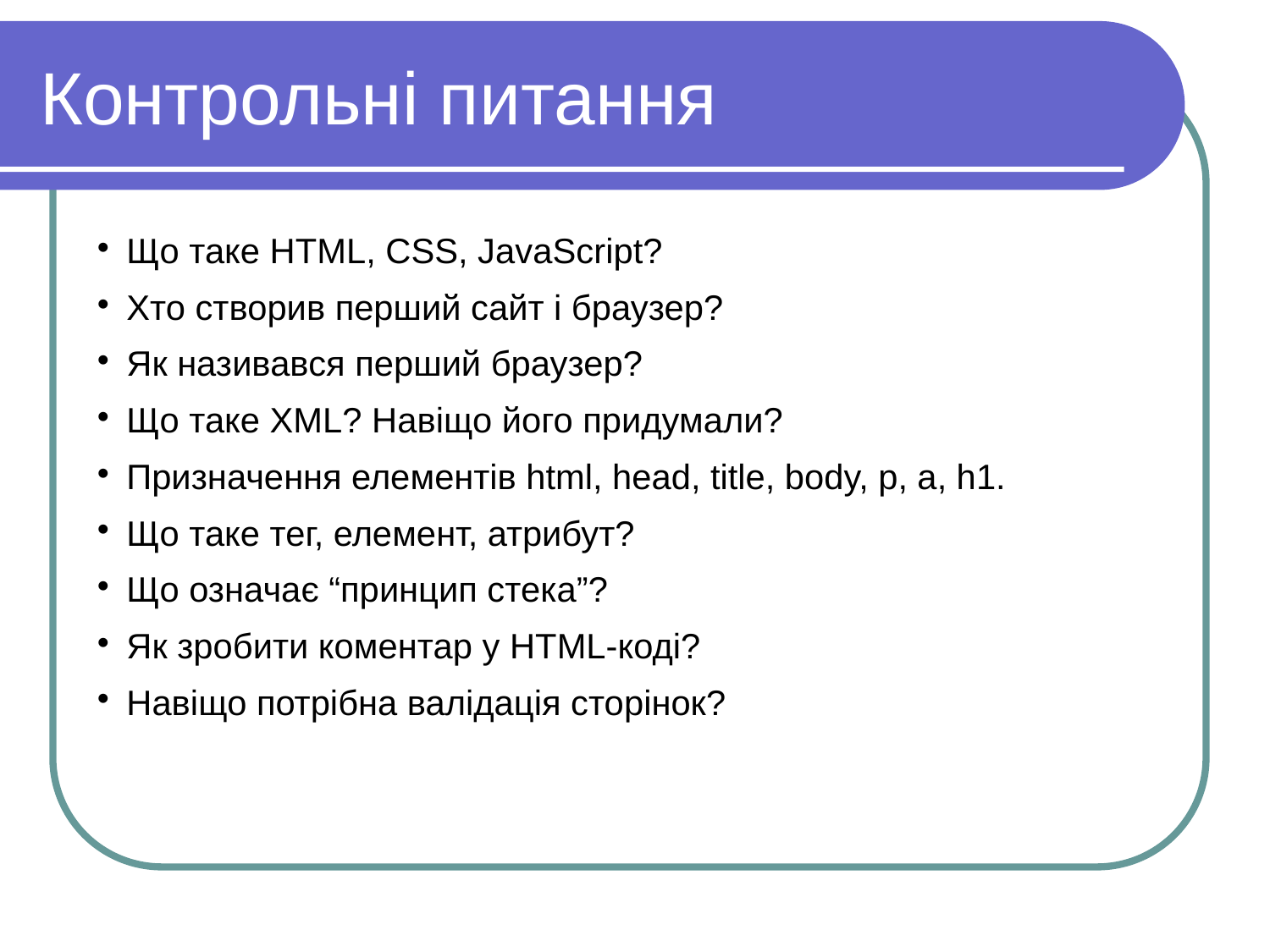

Контрольнi питання
Що таке HTML, CSS, JavaScript?
Хто створив перший сайт і браузер?
Як називався перший браузер?
Що таке XML? Навіщо його придумали?
Призначення елементів html, head, title, body, p, a, h1.
Що таке тег, елемент, атрибут?
Що означає “принцип стека”?
Як зробити коментар у HTML-коді?
Навіщо потрібна валідація сторінок?